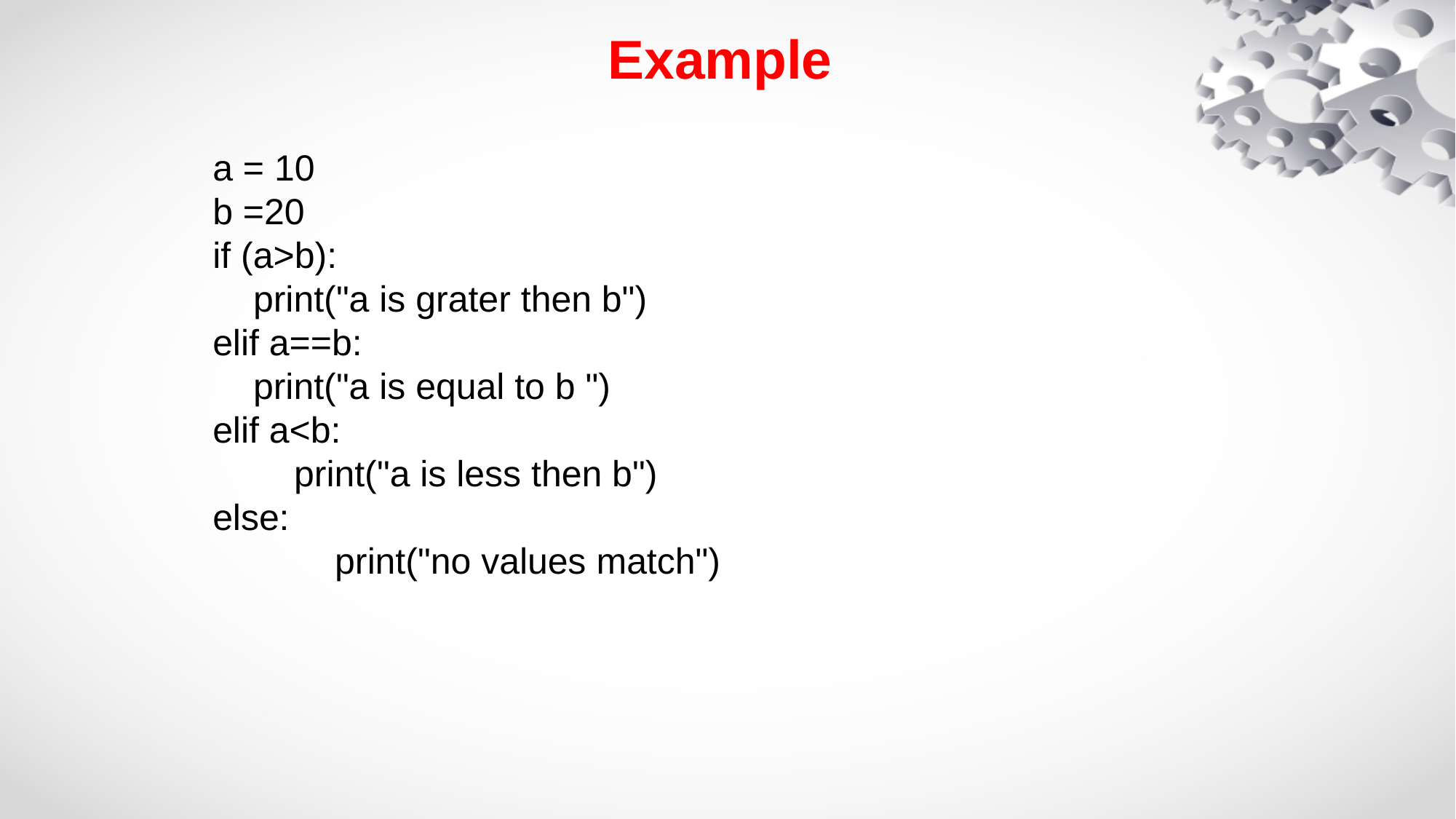

# Example
a = 10
b =20
if (a>b):
    print("a is grater then b")
elif a==b:
    print("a is equal to b ")
elif a<b:
        print("a is less then b")
else:
            print("no values match")